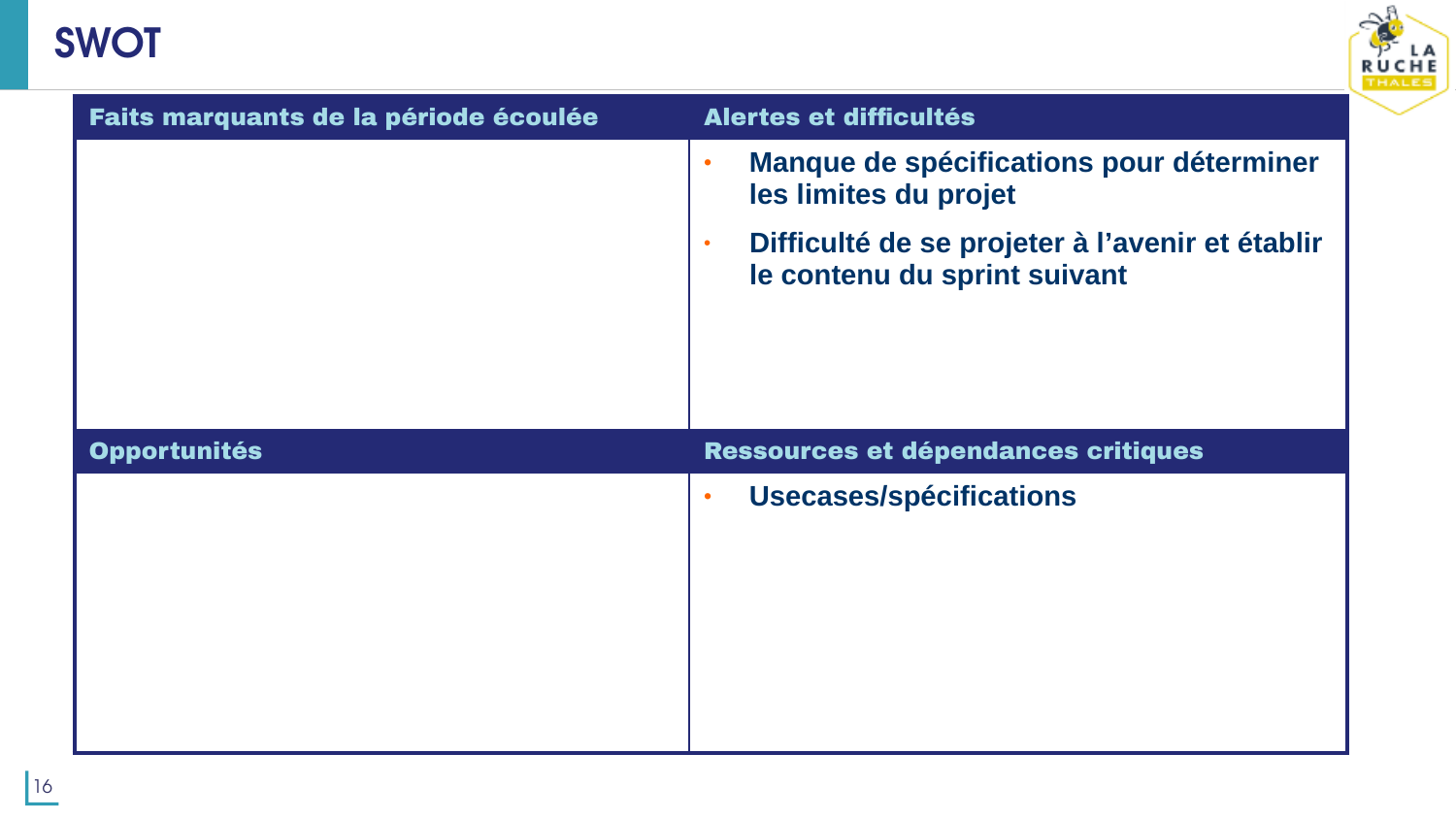

# SWOT
| Faits marquants de la période écoulée | Alertes et difficultés |
| --- | --- |
|  | Manque de spécifications pour déterminer les limites du projet Difficulté de se projeter à l’avenir et établir le contenu du sprint suivant |
| Opportunités | Ressources et dépendances critiques |
|  | Usecases/spécifications |